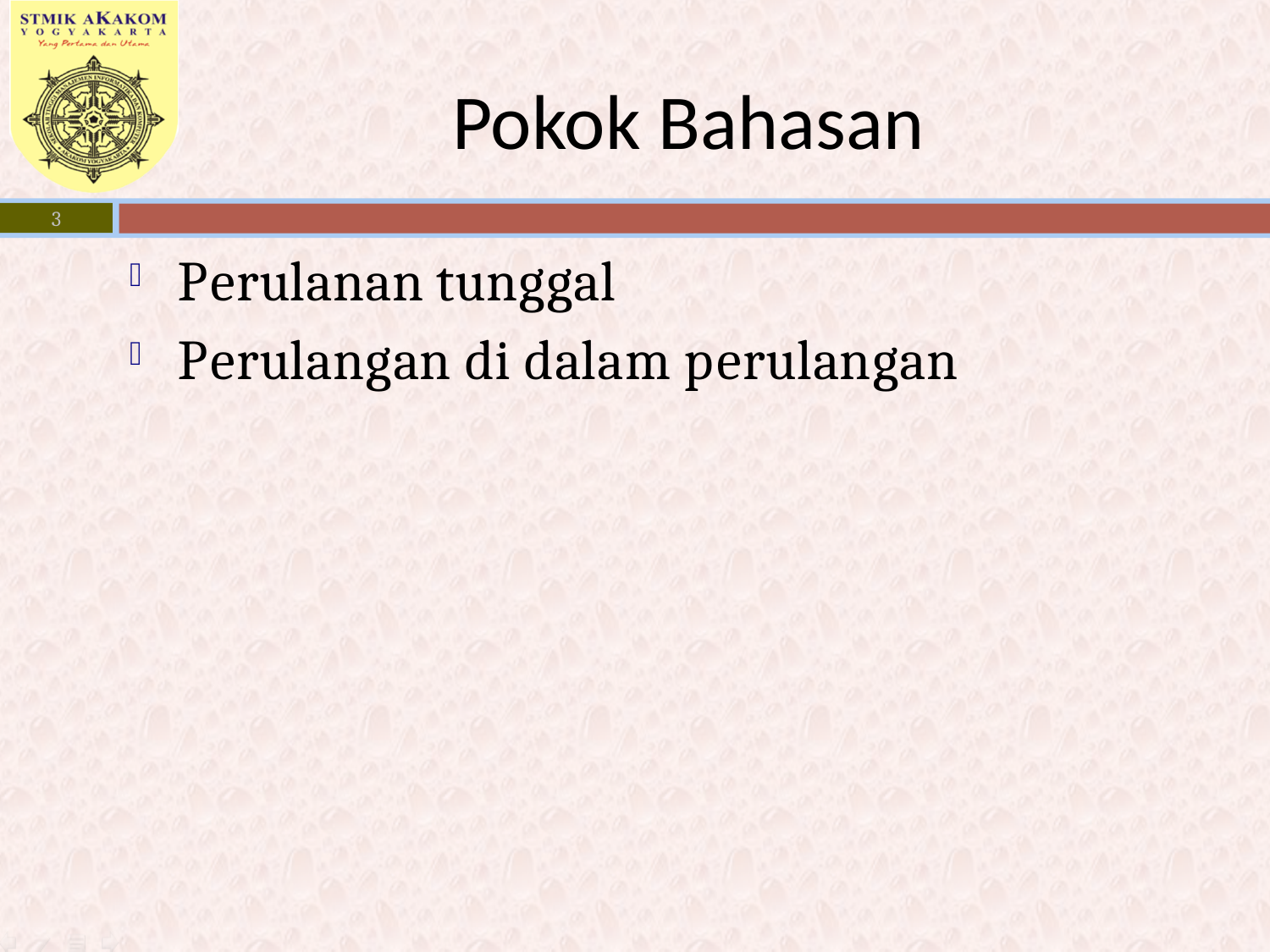

# Pokok Bahasan
3
Perulanan tunggal
Perulangan di dalam perulangan